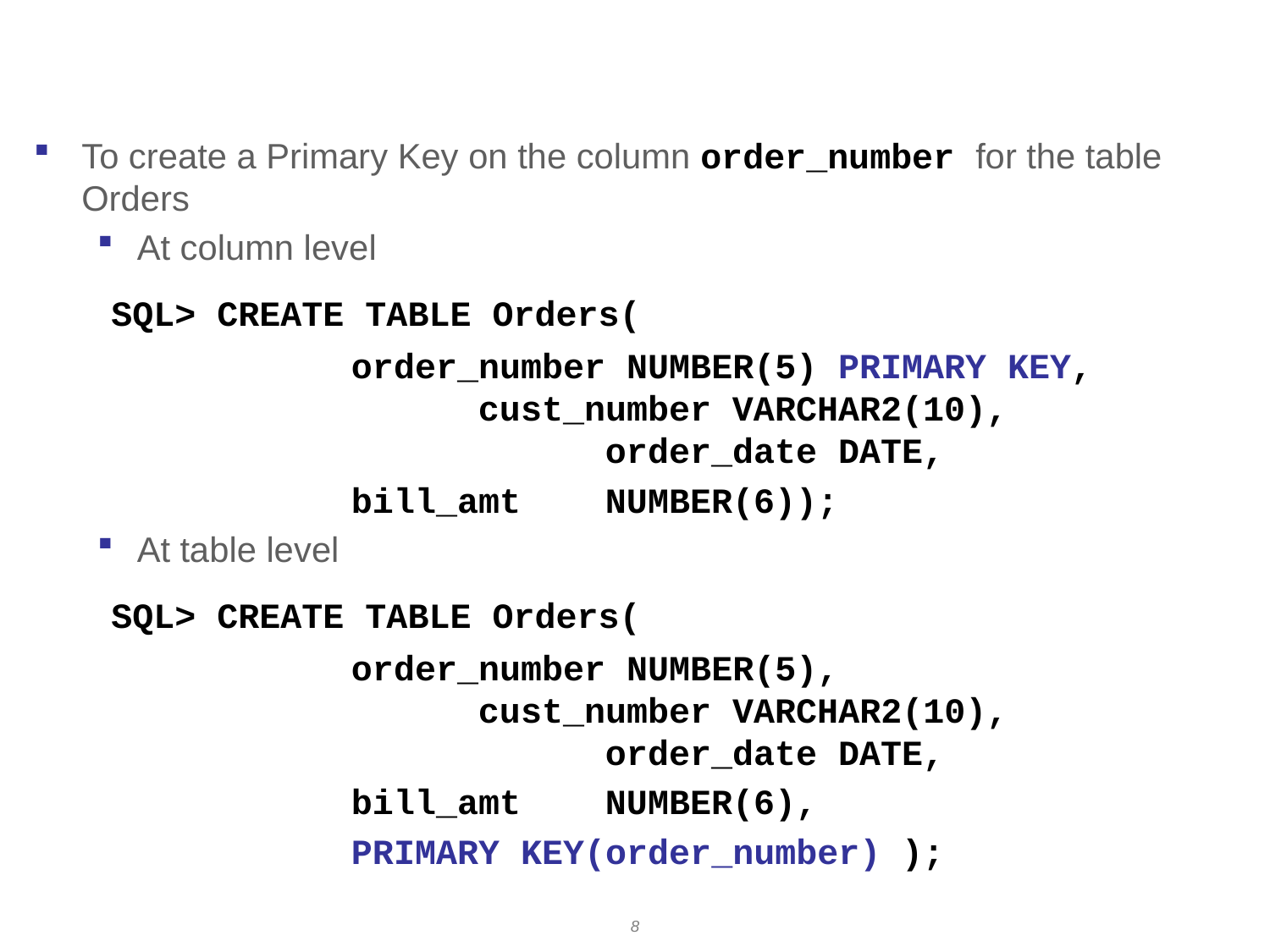

# Example: Primary Key
To create a Primary Key on the column order_number for the table Orders
At column level
 SQL> CREATE TABLE Orders(
		order_number NUMBER(5) PRIMARY KEY, 			cust_number	VARCHAR2(10), 					order_date DATE,
	 	bill_amt 	NUMBER(6));
At table level
 SQL> CREATE TABLE Orders(
		order_number NUMBER(5), 					cust_number VARCHAR2(10), 					order_date DATE,
	 	bill_amt 	NUMBER(6),
		PRIMARY KEY(order_number) );

8